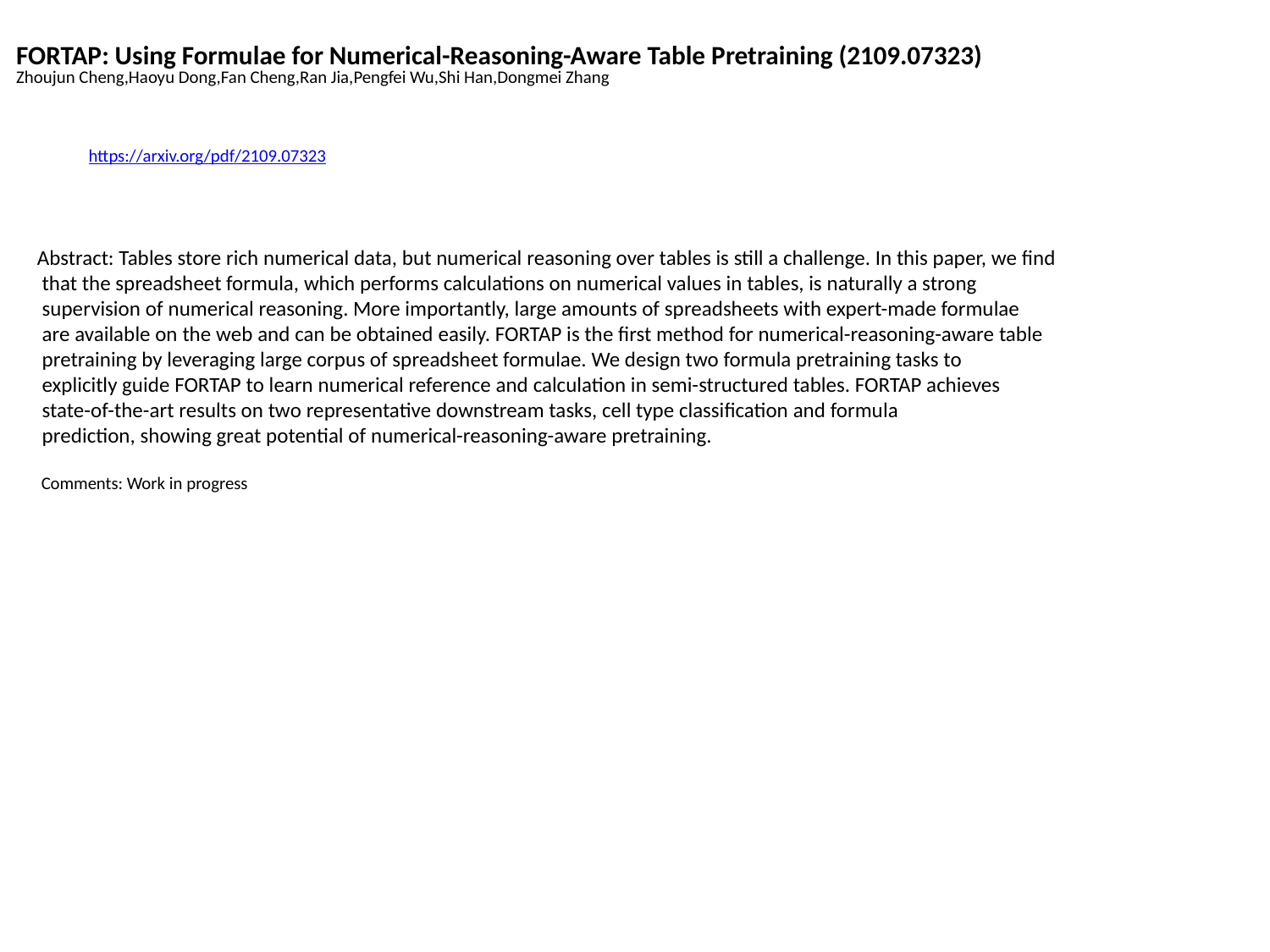

FORTAP: Using Formulae for Numerical-Reasoning-Aware Table Pretraining (2109.07323)
Zhoujun Cheng,Haoyu Dong,Fan Cheng,Ran Jia,Pengfei Wu,Shi Han,Dongmei Zhang

https://arxiv.org/pdf/2109.07323

Abstract: Tables store rich numerical data, but numerical reasoning over tables is still a challenge. In this paper, we find
 that the spreadsheet formula, which performs calculations on numerical values in tables, is naturally a strong
 supervision of numerical reasoning. More importantly, large amounts of spreadsheets with expert-made formulae
 are available on the web and can be obtained easily. FORTAP is the first method for numerical-reasoning-aware table
 pretraining by leveraging large corpus of spreadsheet formulae. We design two formula pretraining tasks to
 explicitly guide FORTAP to learn numerical reference and calculation in semi-structured tables. FORTAP achieves
 state-of-the-art results on two representative downstream tasks, cell type classification and formula
 prediction, showing great potential of numerical-reasoning-aware pretraining.
 Comments: Work in progress